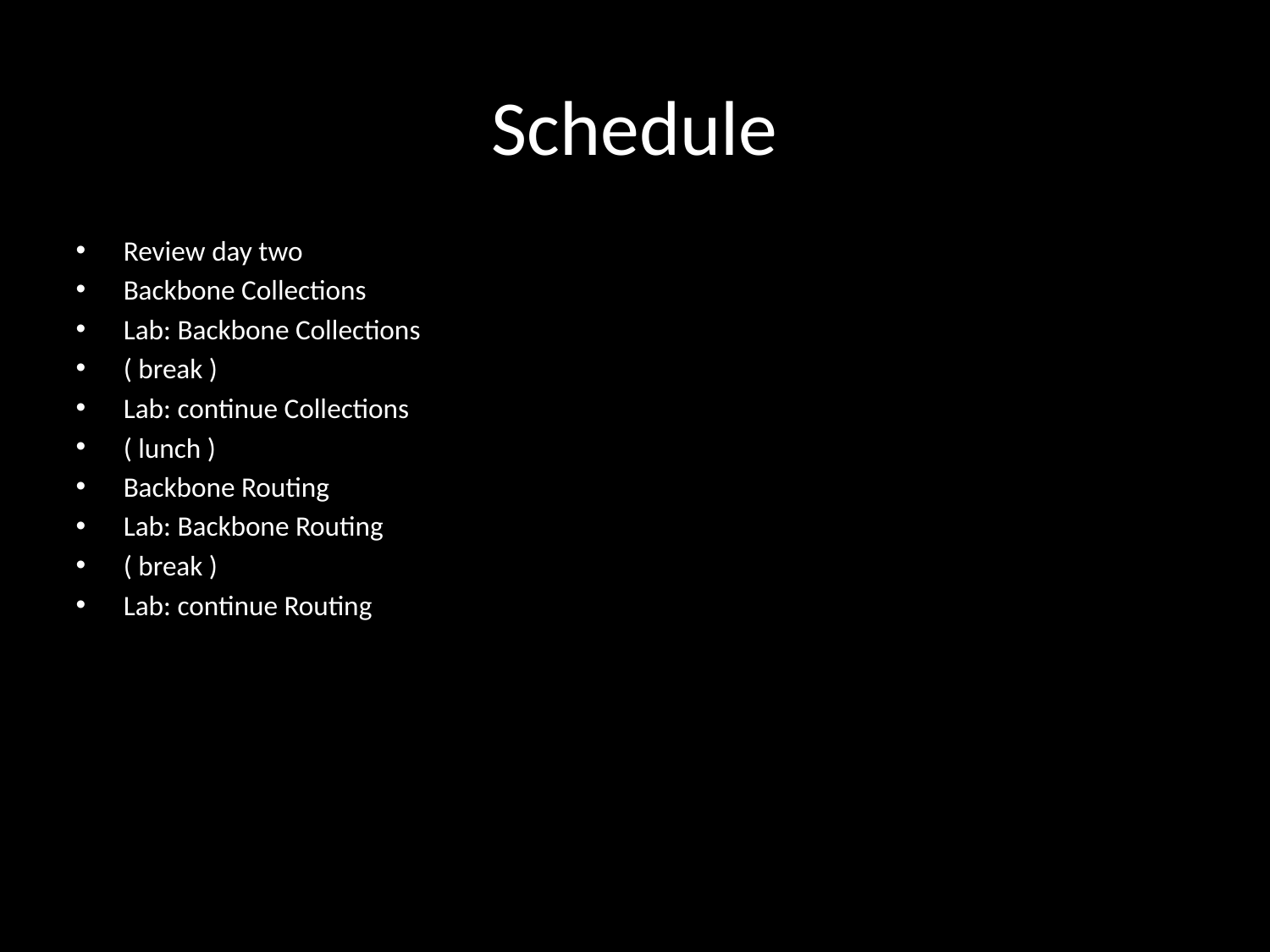

# Schedule
Review day two
Backbone Collections
Lab: Backbone Collections
( break )
Lab: continue Collections
( lunch )
Backbone Routing
Lab: Backbone Routing
( break )
Lab: continue Routing